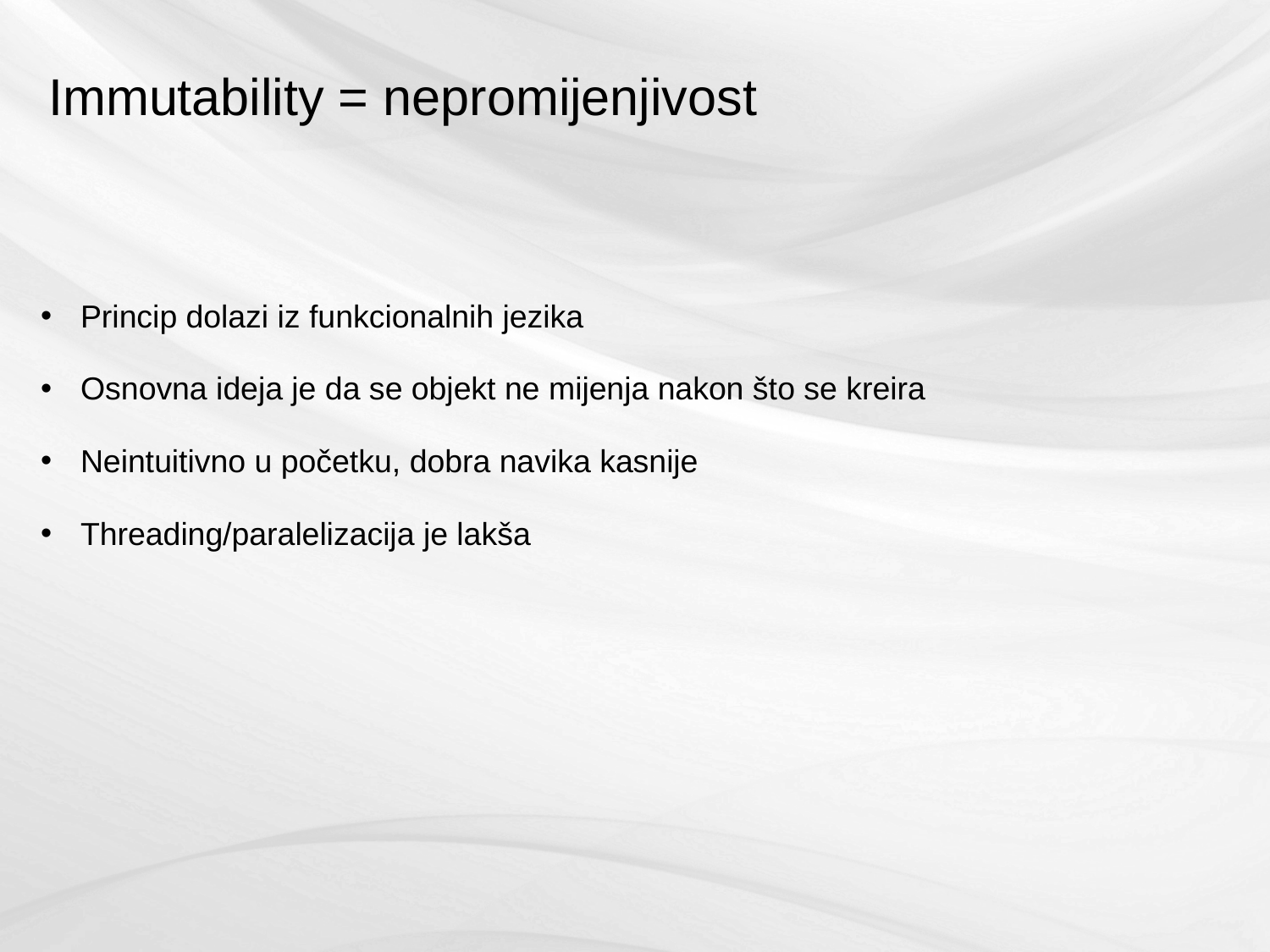

# Immutability = nepromijenjivost
Princip dolazi iz funkcionalnih jezika
Osnovna ideja je da se objekt ne mijenja nakon što se kreira
Neintuitivno u početku, dobra navika kasnije
Threading/paralelizacija je lakša